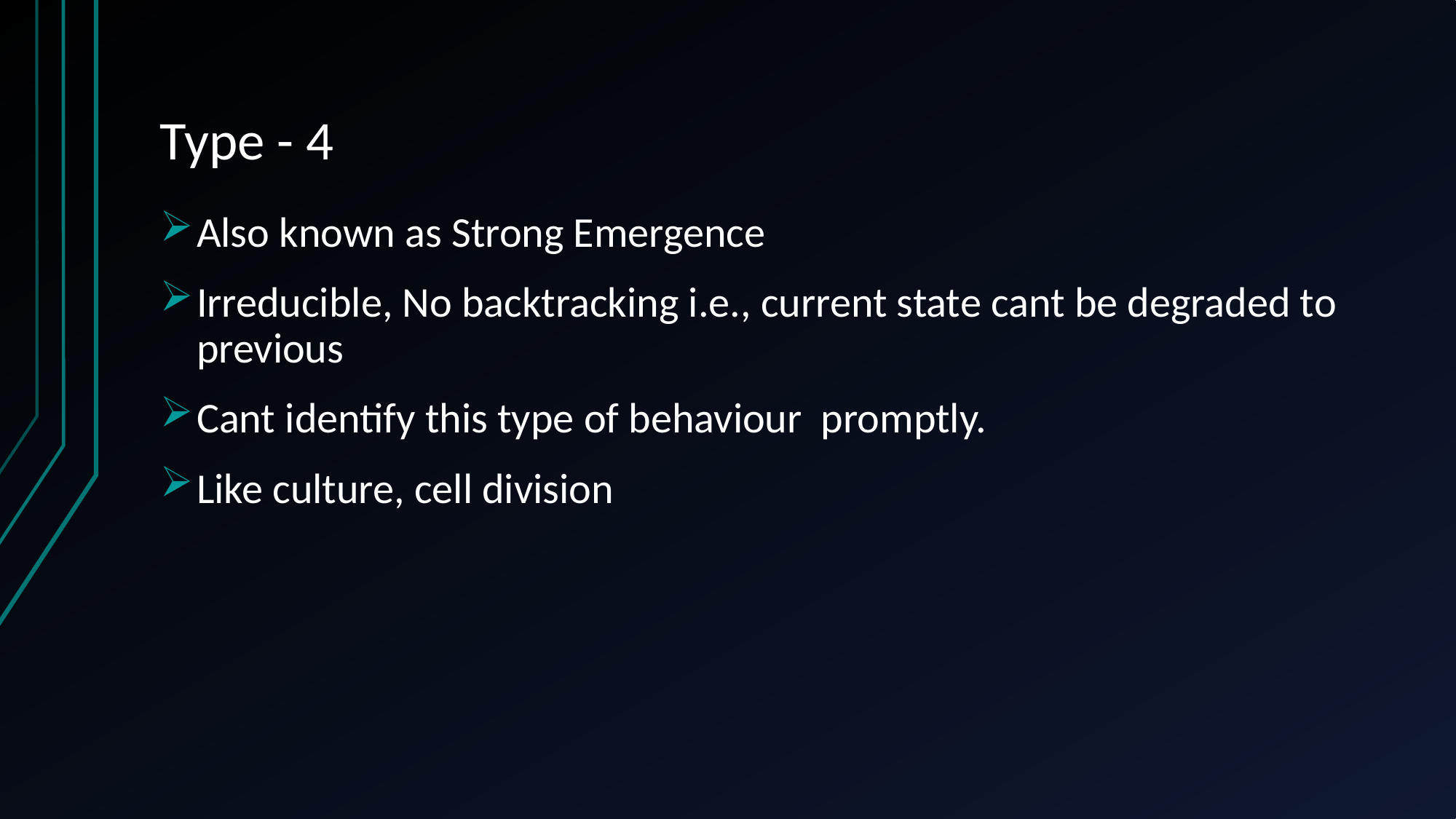

# Type - 4
Also known as Strong Emergence
Irreducible, No backtracking i.e., current state cant be degraded to previous
Cant identify this type of behaviour  promptly.
Like culture, cell division